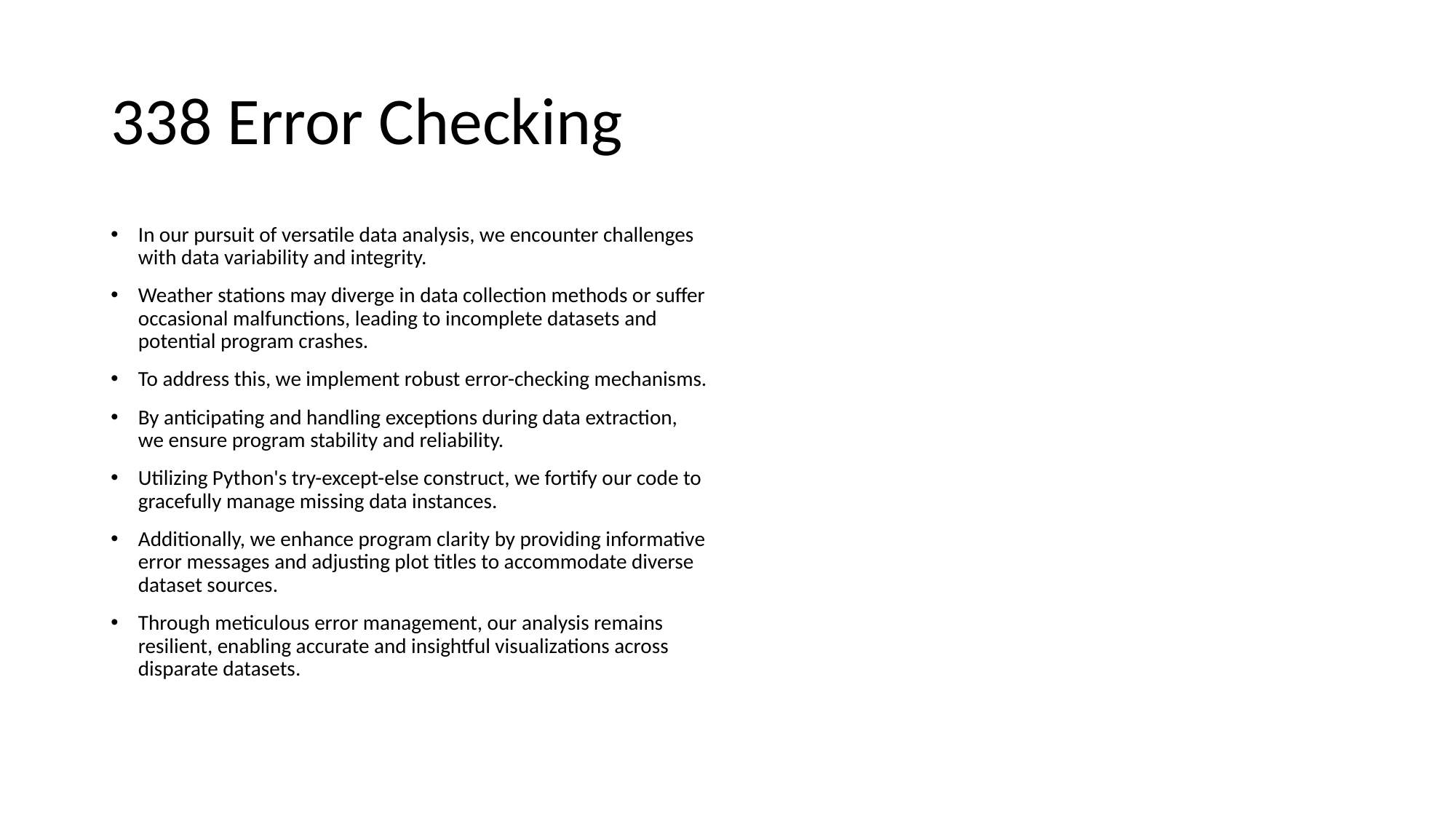

# 338 Error Checking
In our pursuit of versatile data analysis, we encounter challenges with data variability and integrity.
Weather stations may diverge in data collection methods or suffer occasional malfunctions, leading to incomplete datasets and potential program crashes.
To address this, we implement robust error-checking mechanisms.
By anticipating and handling exceptions during data extraction, we ensure program stability and reliability.
Utilizing Python's try-except-else construct, we fortify our code to gracefully manage missing data instances.
Additionally, we enhance program clarity by providing informative error messages and adjusting plot titles to accommodate diverse dataset sources.
Through meticulous error management, our analysis remains resilient, enabling accurate and insightful visualizations across disparate datasets.